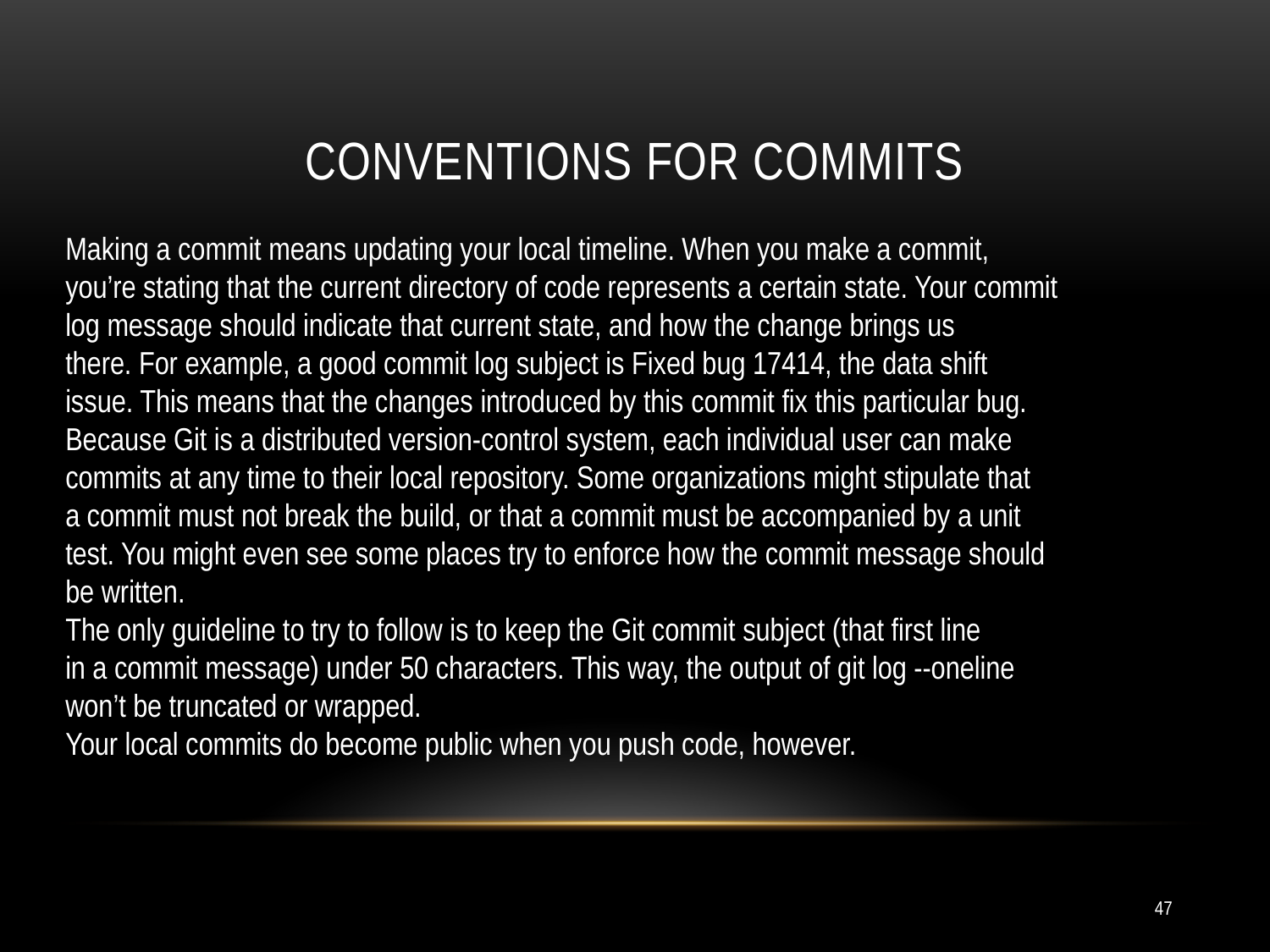

# Conventions for commits
Making a commit means updating your local timeline. When you make a commit,
you’re stating that the current directory of code represents a certain state. Your commit
log message should indicate that current state, and how the change brings us
there. For example, a good commit log subject is Fixed bug 17414, the data shift
issue. This means that the changes introduced by this commit fix this particular bug.
Because Git is a distributed version-control system, each individual user can make
commits at any time to their local repository. Some organizations might stipulate that
a commit must not break the build, or that a commit must be accompanied by a unit
test. You might even see some places try to enforce how the commit message should
be written.
The only guideline to try to follow is to keep the Git commit subject (that first line
in a commit message) under 50 characters. This way, the output of git log --oneline
won’t be truncated or wrapped.
Your local commits do become public when you push code, however.
47